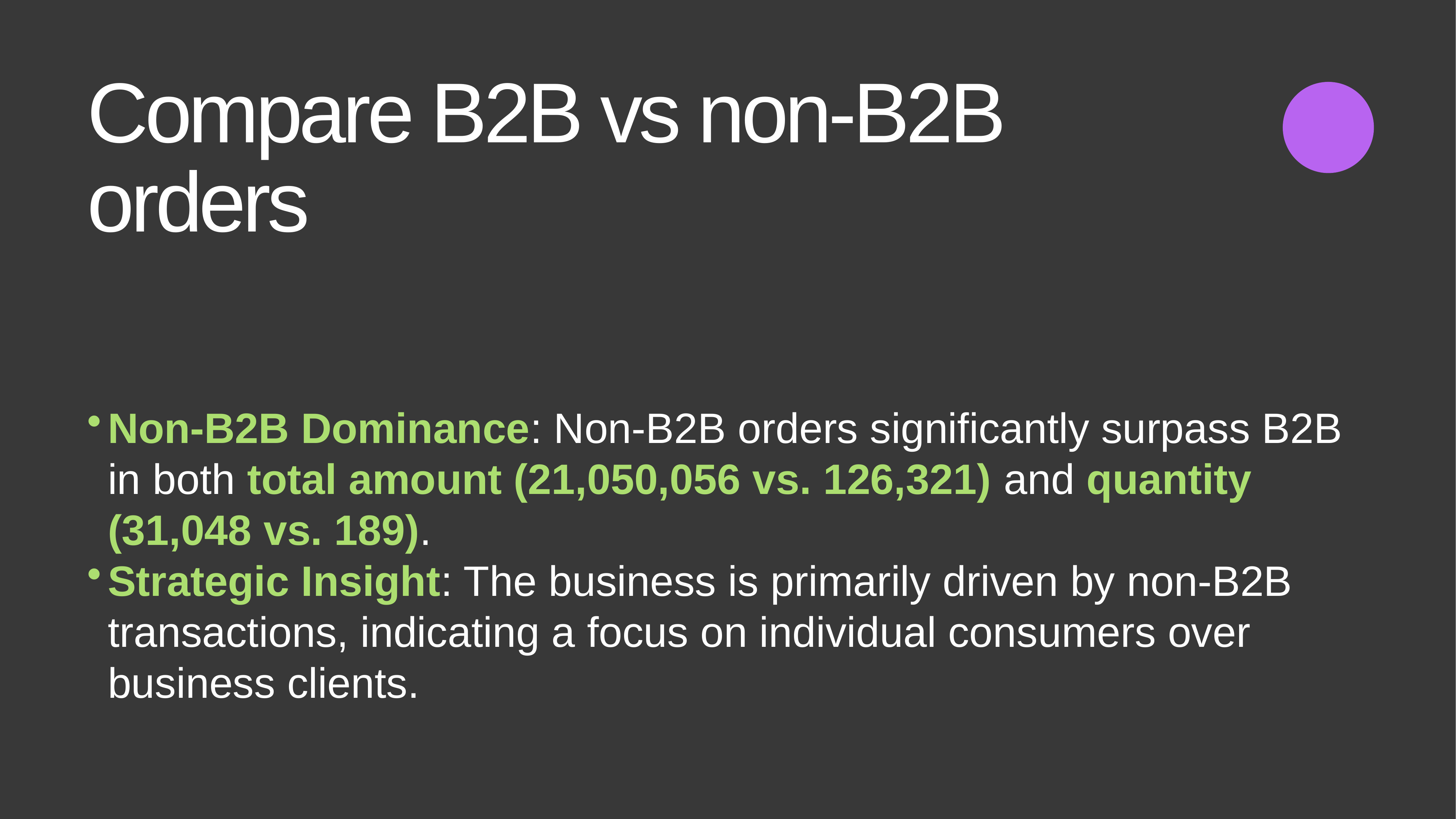

Compare B2B vs non-B2B orders

Non-B2B Dominance: Non-B2B orders significantly surpass B2B in both total amount (21,050,056 vs. 126,321) and quantity (31,048 vs. 189).
Strategic Insight: The business is primarily driven by non-B2B transactions, indicating a focus on individual consumers over business clients.